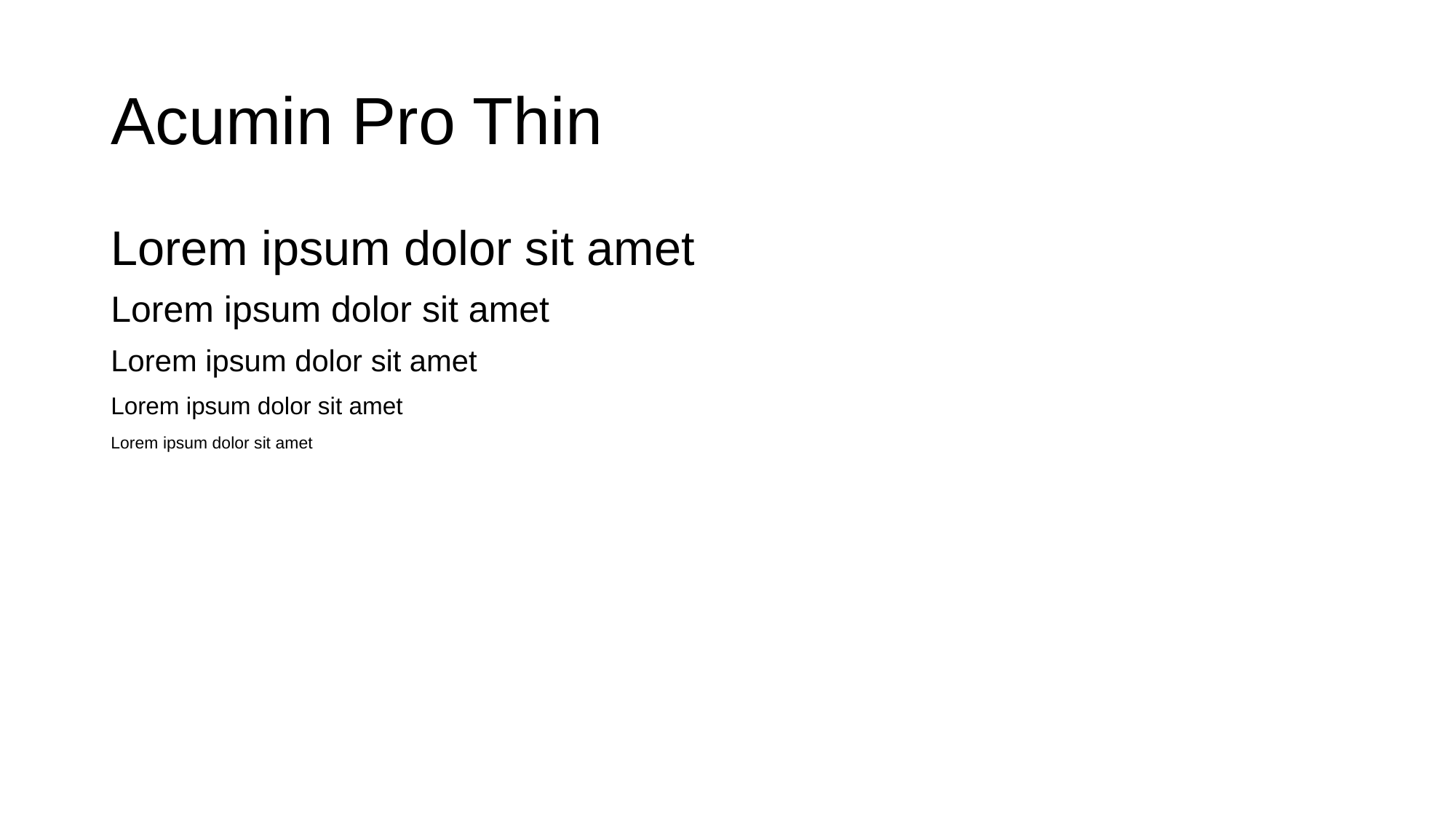

# Acumin Pro Thin
Lorem ipsum dolor sit amet
Lorem ipsum dolor sit amet
Lorem ipsum dolor sit amet
Lorem ipsum dolor sit amet
Lorem ipsum dolor sit amet